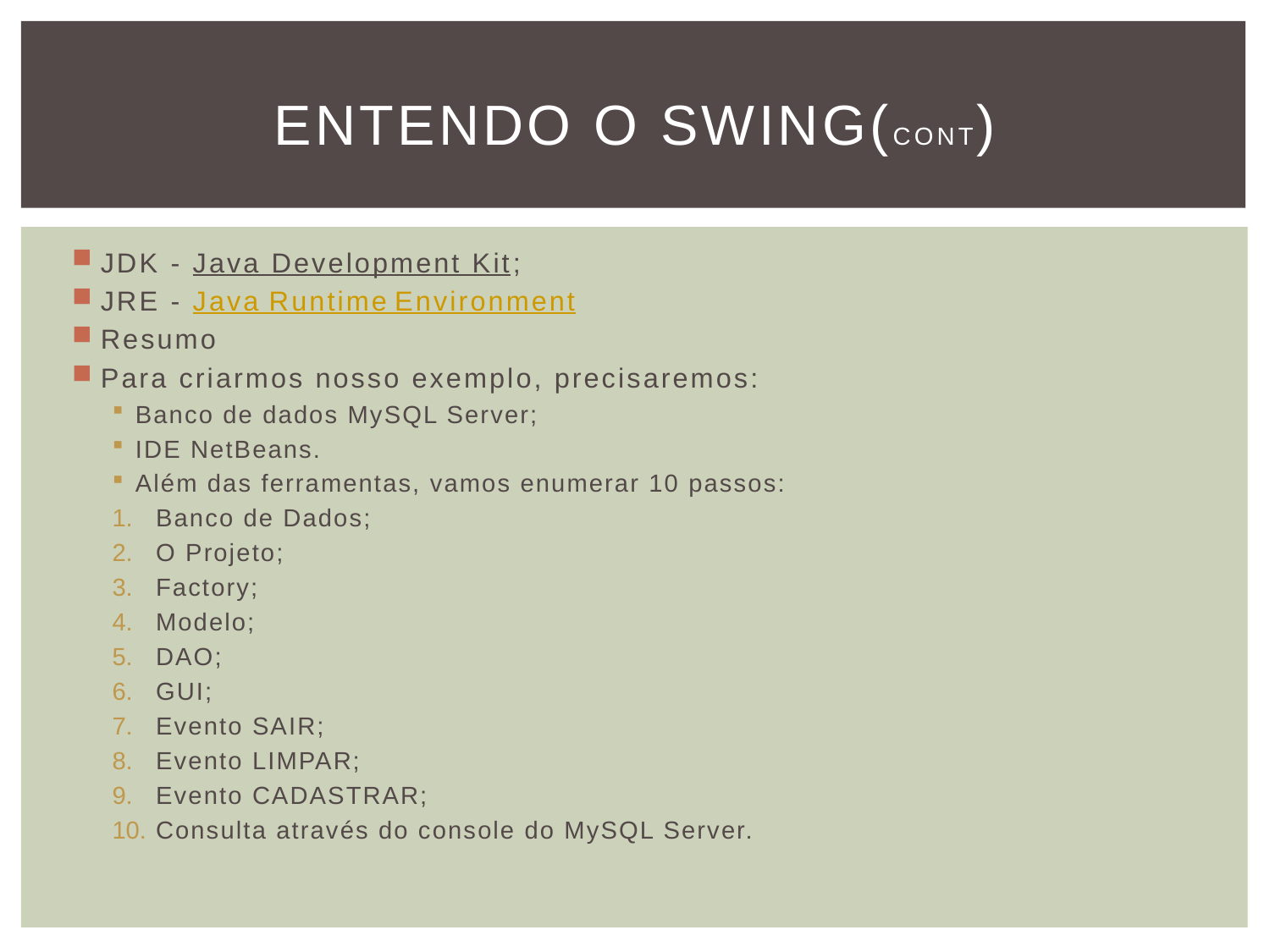

# Entendo o Swing(cont)
JDK - Java Development Kit;
JRE - Java Runtime Environment
Resumo
Para criarmos nosso exemplo, precisaremos:
Banco de dados MySQL Server;
IDE NetBeans.
Além das ferramentas, vamos enumerar 10 passos:
Banco de Dados;
O Projeto;
Factory;
Modelo;
DAO;
GUI;
Evento SAIR;
Evento LIMPAR;
Evento CADASTRAR;
Consulta através do console do MySQL Server.